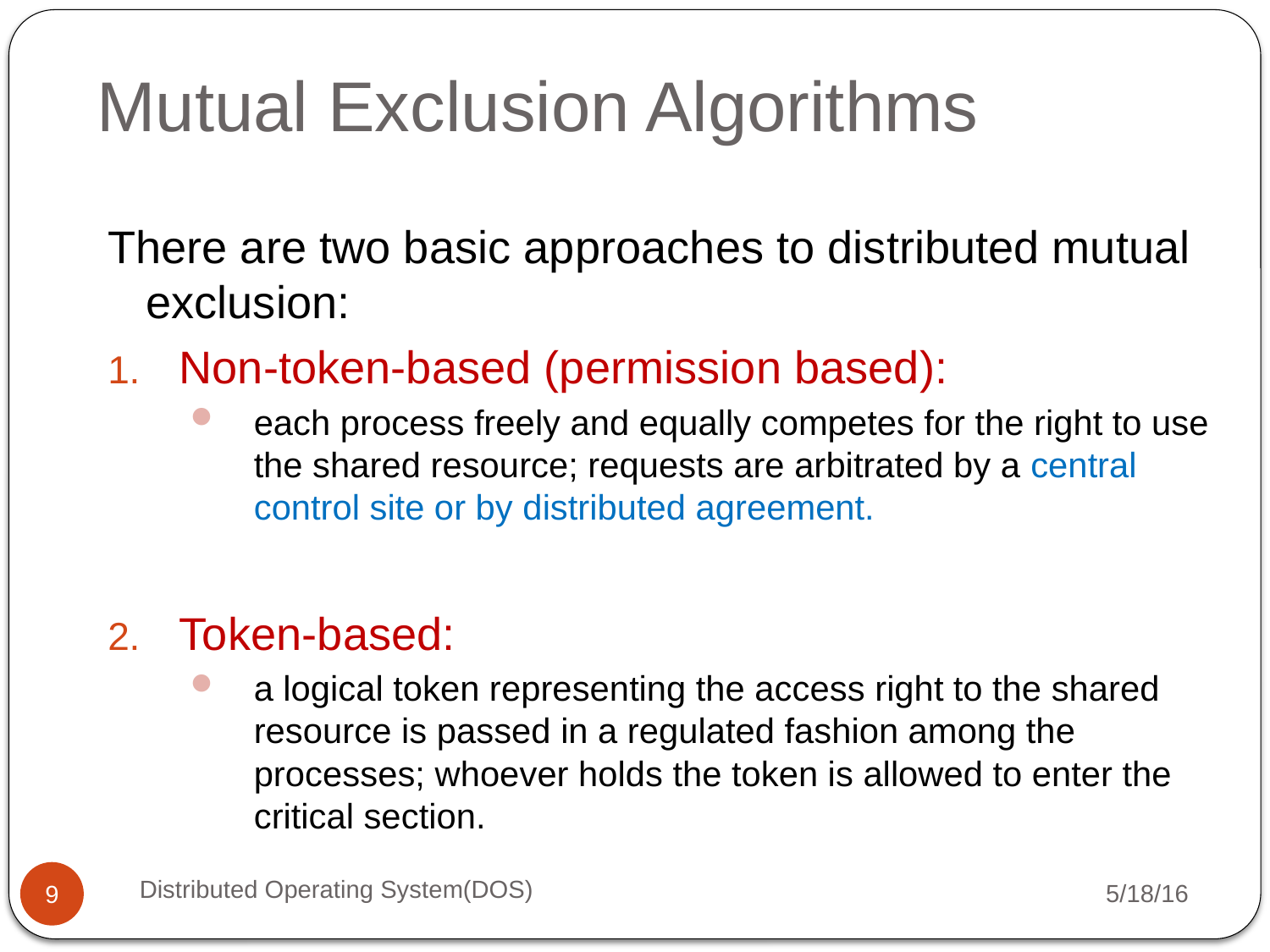

# Mutual Exclusion Algorithms
There are two basic approaches to distributed mutual exclusion:
Non-token-based (permission based):
each process freely and equally competes for the right to use the shared resource; requests are arbitrated by a central control site or by distributed agreement.

Token-based:
a logical token representing the access right to the shared resource is passed in a regulated fashion among the processes; whoever holds the token is allowed to enter the critical section.
Distributed Operating System(DOS)
5/18/16
9